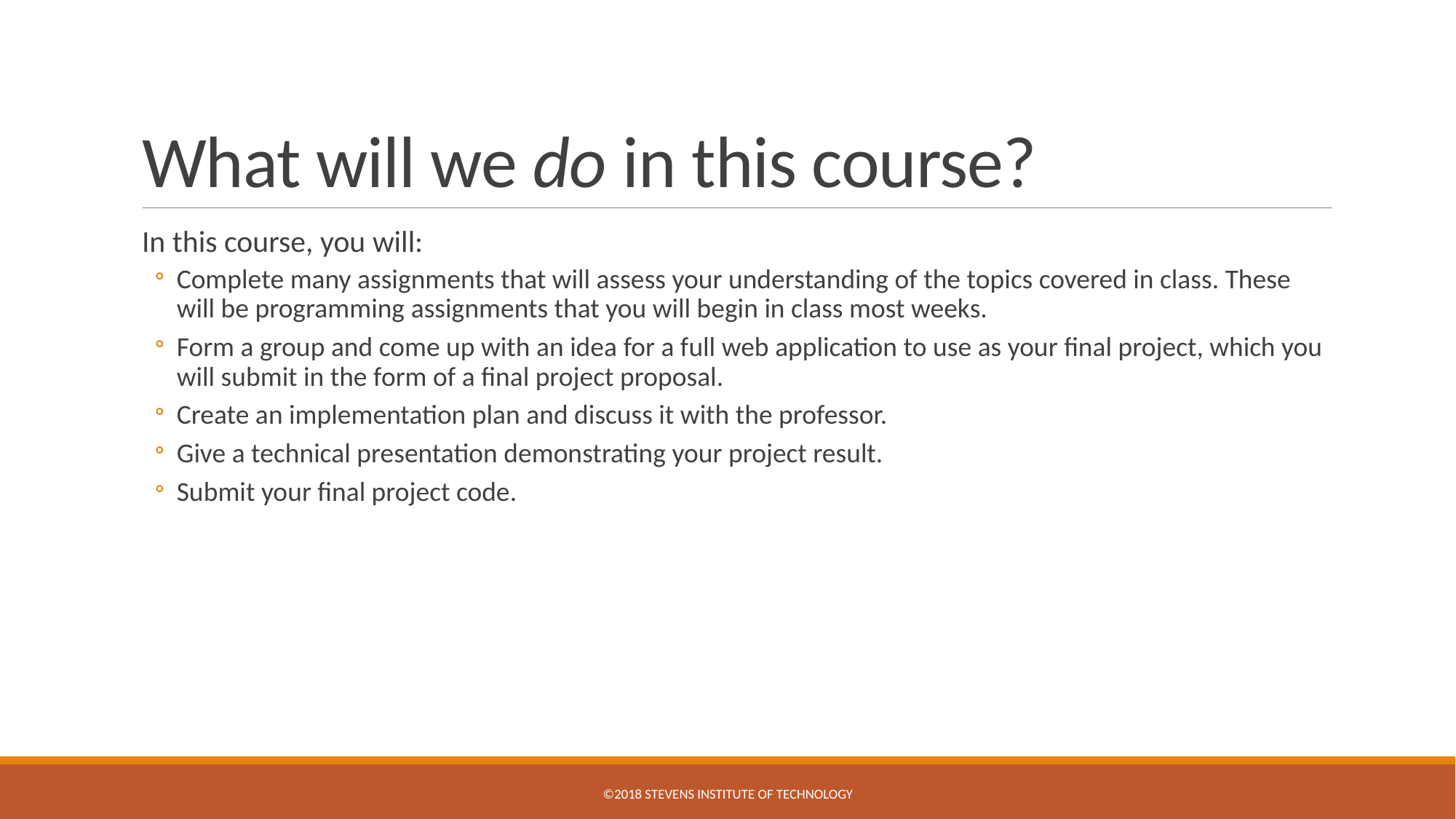

# What will we do in this course?
In this course, you will:
Complete many assignments that will assess your understanding of the topics covered in class. These will be programming assignments that you will begin in class most weeks.
Form a group and come up with an idea for a full web application to use as your final project, which you will submit in the form of a final project proposal.
Create an implementation plan and discuss it with the professor.
Give a technical presentation demonstrating your project result.
Submit your final project code.
©2018 Stevens Institute of Technology